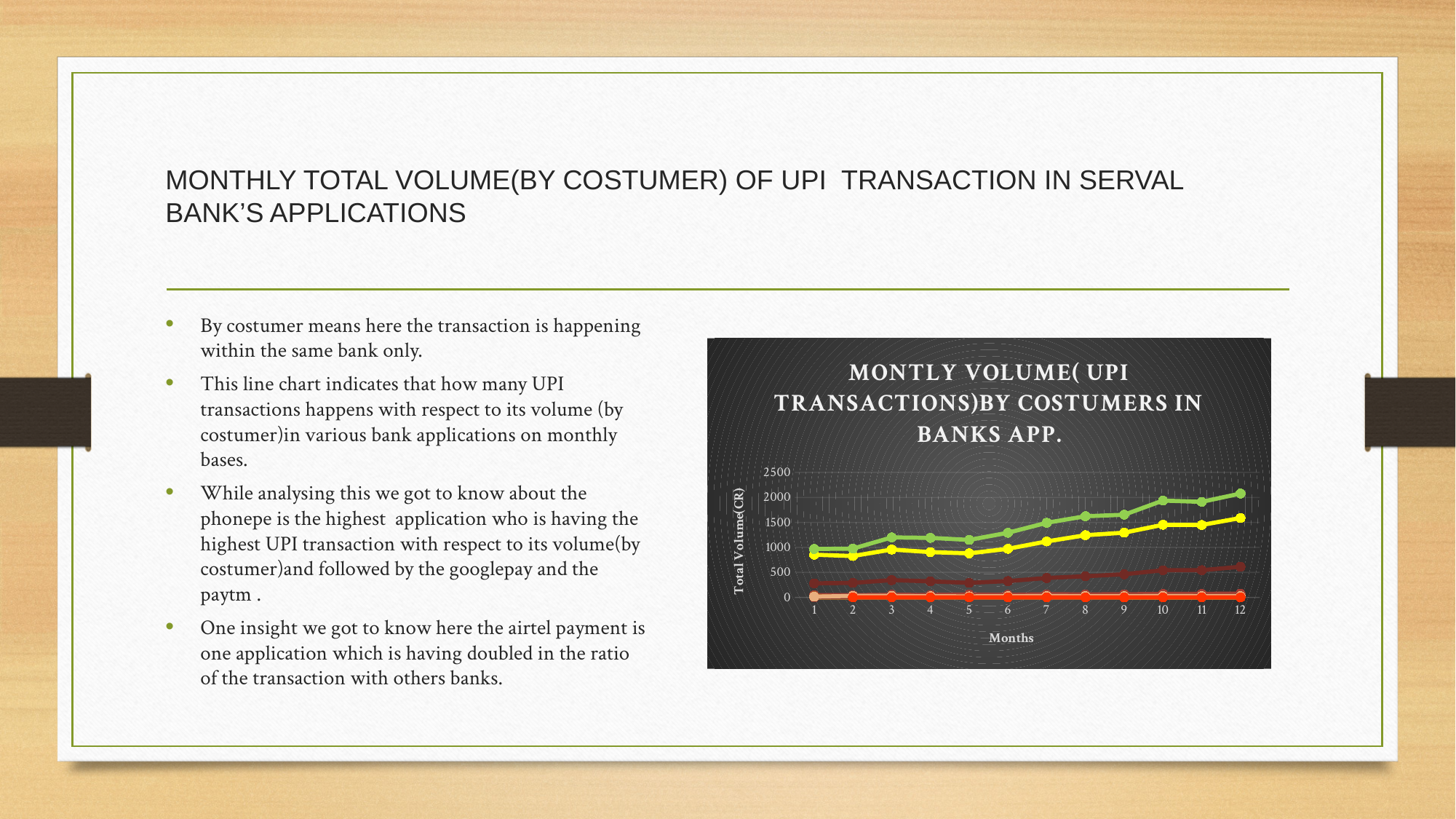

# MONTHLY TOTAL VOLUME(BY COSTUMER) OF UPI  TRANSACTION IN SERVAL BANK’S APPLICATIONS
By costumer means here the transaction is happening within the same bank only.
This line chart indicates that how many UPI transactions happens with respect to its volume (by costumer)in various bank applications on monthly bases.
While analysing this we got to know about the phonepe is the highest  application who is having the highest UPI transaction with respect to its volume(by costumer)and followed by the googlepay and the paytm .
One insight we got to know here the airtel payment is one application which is having doubled in the ratio of the transaction with others banks.

### Chart: MONTLY VOLUME( UPI TRANSACTIONS)BY COSTUMERS IN BANKS APP.

| Category | Airtel Payments Bank Apps | Allahabad Bank App | Amazon Pay | Andhra Bank App | AU Small Finance Bank App | Axis Bank Apps | Bajaj Finserv | Bank of Baroda Apps | Bank of India App | Bank of Maharashtra App | BHIM | Canara Bank App | Central Bank of India App | Citi Bank App | City Union Bank App | Cointab | Cred | DBS Digibank App | Dena Bank App | Deutsche Bank App | Dhanlaxmi Bank App | Federal Bank App | Fino Payments bank App | Finshell Pay | Freecharge | Goibibo | Google Pay | HDFC Bank Apps | HSBC Bank App | ICICI Bank Apps | IDBI Bank App | IDFC Bank App | India Post Payments Bank App | Indian Bank App | IndusInd Bank App | Jammu and Kashmir Bank App | Janta Sahakari Bank App | Jio Payments Bank App | Jupiter Money | Karnataka Bank App | Karur Vysya Bank App | Khalijeb | Kotak Mahindra Bank Apps | MakeMy Trip | MI Pay | Mobikwik | NSDL Payments Bank App | Other Apps | Other Bank Apps | Others | Paytm Payments Bank App | PhonePe | Punjab National Bank App | Punjab Sind Bank App | Punjab Sindh Bank App | RBL Bank App | RealMe | Samsung Pay | South Indian Bank App | Standard Chartered Bank App | State Bank of India Apps | Truecaller | UCO Bank App | Ultracash | Union Bank Apps | WhatsApp | WhatsApp* | Yes Bank Apps | YuvaPay |
|---|---|---|---|---|---|---|---|---|---|---|---|---|---|---|---|---|---|---|---|---|---|---|---|---|---|---|---|---|---|---|---|---|---|---|---|---|---|---|---|---|---|---|---|---|---|---|---|---|---|---|---|---|---|---|---|---|---|---|---|---|---|---|---|---|---|---|---|---|---|
| 1 | 3.71 | 0.09 | 46.3 | 0.02 | 0.02 | 5.23 | 0.01 | 0.75 | None | 0.02 | 23.38 | 0.09 | 0.11 | 0.09 | None | 0.13 | 4.08 | 0.56 | 0.02 | 0.55 | None | 0.15 | 0.01 | None | 1.12 | None | 853.53 | 1.52 | 0.06 | 6.22 | 0.02 | 0.08 | 1.08 | 0.02 | 1.82 | None | 0.01 | 0.41 | None | 0.07 | 0.03 | 0.02 | 1.88 | 0.01 | 0.44 | 1.94 | None | 0.03 | None | None | 281.18 | 968.72 | 0.13 | 0.01 | None | 0.12 | 0.01 | 1.67 | 0.06 | 0.05 | 4.29 | 0.01 | 0.05 | 0.75 | 0.24 | 0.56 | None | 14.78 | None |
| 2 | 3.33 | 0.05 | 44.22 | None | 0.03 | 6.72 | 0.01 | 0.66 | None | 0.02 | 20.44 | 0.08 | 0.1 | 0.1 | None | 0.12 | 3.94 | 0.52 | 0.01 | 0.55 | None | 0.16 | 0.01 | None | None | None | 827.86 | 1.13 | 0.05 | 7.63 | 0.02 | 0.1 | 1.23 | 0.05 | 2.16 | None | 0.01 | 0.36 | None | 0.09 | 0.03 | None | 1.95 | 0.12 | 0.4 | 1.92 | None | 0.02 | None | None | 290.03 | 975.53 | 0.13 | 0.01 | None | 0.12 | 0.01 | 1.65 | 0.06 | 0.05 | 4.13 | 0.05 | 0.06 | 0.89 | 0.32 | 0.55 | None | 29.34 | 0.02 |
| 3 | 3.79 | 0.05 | 52.38 | None | 0.04 | 8.56 | 0.01 | 0.78 | None | 0.03 | 24.42 | 0.1 | 0.12 | 0.1 | None | 0.12 | 4.96 | 0.59 | 0.02 | 0.71 | None | 0.2 | 0.01 | None | None | None | 957.01 | 1.59 | 0.08 | 9.95 | 0.02 | 0.13 | 1.21 | 0.09 | 4.49 | None | 0.01 | 0.47 | None | 0.12 | 0.03 | None | 2.26 | 0.09 | 0.42 | 2.22 | None | 0.02 | None | None | 344.99 | 1199.51 | 0.14 | 0.01 | None | 0.14 | 0.01 | 1.83 | 0.07 | 0.05 | 4.55 | 0.01 | 0.07 | 1.33 | 0.38 | 0.58 | None | 29.14 | 0.56 |
| 4 | 3.53 | 0.02 | 49.12 | None | 0.04 | 9.72 | 0.01 | 0.56 | 0.01 | 0.02 | 22.26 | 0.09 | 0.11 | 0.08 | None | 0.11 | 5.08 | 0.54 | 0.02 | 0.43 | None | 0.19 | 0.01 | None | None | None | 905.96 | 1.42 | 0.07 | 10.76 | 0.02 | 0.15 | 1.32 | 0.06 | 4.2 | None | None | 0.57 | None | 0.12 | 0.03 | None | 2.13 | 0.08 | 0.38 | 2.09 | None | 0.03 | None | None | 320.78 | 1189.89 | 0.12 | None | None | 0.13 | None | 1.62 | 0.07 | 0.06 | 4.14 | None | 0.07 | 1.49 | 0.34 | 0.54 | None | 22.81 | 1.59 |
| 5 | 4.06 | 0.01 | 58.35 | None | 0.04 | 10.27 | 0.01 | 0.54 | 0.01 | 0.02 | 21.02 | 0.09 | 0.1 | 0.08 | None | 0.1 | 5.65 | 0.47 | 0.02 | 0.21 | None | 0.17 | 0.01 | None | None | None | 880.59 | 1.56 | 0.06 | 10.95 | 0.02 | 0.15 | 1.29 | 0.06 | 3.12 | None | None | 0.68 | None | 0.1 | 0.02 | None | 2.37 | 0.03 | 0.37 | 3.18 | 0.01 | None | None | 0.03 | 290.69 | 1149.84 | 0.11 | None | None | 0.12 | None | 1.36 | 0.05 | 0.06 | 3.69 | None | 0.08 | 1.15 | 0.28 | 0.51 | None | 21.08 | 2.32 |
| 6 | 5.06 | None | 51.34 | None | 0.05 | 9.77 | 0.01 | 0.6 | 0.02 | 0.03 | 22.84 | 0.1 | 0.11 | 0.08 | None | 0.12 | 5.77 | 0.51 | 0.02 | 0.32 | None | 0.21 | 0.01 | None | None | None | 972.26 | 2.07 | 0.07 | 12.94 | 0.02 | 0.21 | 1.47 | 0.05 | 2.18 | None | None | 0.8 | None | 0.12 | 0.03 | None | 2.8 | 0.06 | 0.36 | 3.21 | None | None | None | 0.05 | 326.53 | 1292.71 | 0.08 | None | None | 0.13 | None | 1.64 | 0.06 | 0.06 | 3.43 | None | 0.09 | 1.19 | 0.29 | 0.46 | None | 24.72 | 1.33 |
| 7 | 5.79 | 0.01 | 62.83 | None | 0.08 | 10.08 | 0.02 | 0.67 | 0.03 | 0.03 | 23.76 | 0.11 | 0.12 | 0.09 | 0.01 | 0.17 | 7.12 | 0.57 | 0.02 | 0.52 | None | 0.28 | 0.01 | None | None | None | 1119.16 | 3.0 | 0.06 | 15.41 | 0.02 | 0.3 | 1.79 | 0.08 | 2.18 | None | None | 1.03 | 0.01 | 0.13 | 0.03 | None | 3.46 | 0.08 | 0.34 | 2.8 | 0.01 | None | 0.04 | None | 387.85 | 1492.09 | 0.02 | None | None | 0.15 | None | 2.02 | 0.08 | 0.08 | 3.55 | None | 0.08 | 1.45 | 0.33 | 0.47 | None | 25.94 | 0.48 |
| 8 | 6.14 | 0.01 | 60.67 | None | 0.1 | 10.11 | 0.04 | 0.75 | 0.03 | 0.04 | 26.33 | 0.14 | 0.13 | 0.09 | 0.01 | 0.28 | 7.5 | 0.57 | 0.02 | 0.73 | None | 0.35 | 0.02 | None | None | None | 1243.75 | 3.1 | 0.07 | 17.55 | 0.03 | 0.4 | 2.0 | 0.08 | 0.52 | None | 0.01 | 1.06 | 0.07 | 0.12 | 0.03 | None | 3.98 | 0.08 | 0.34 | 2.59 | 0.01 | 0.02 | None | None | 423.63 | 1622.95 | 0.04 | None | 0.01 | 0.16 | 0.01 | 2.25 | 0.09 | 0.08 | 3.69 | None | 0.09 | 1.66 | 0.37 | 0.5 | None | 24.34 | 0.02 |
| 9 | 6.91 | 0.02 | 62.9 | None | 0.13 | 7.37 | 0.04 | 0.73 | 0.03 | 0.04 | 25.36 | 0.16 | 0.13 | 0.12 | 0.01 | 0.34 | 7.74 | 0.55 | 0.02 | 0.76 | 0.01 | 0.39 | 0.02 | 0.02 | None | 0.01 | 1294.56 | 3.14 | 0.08 | 18.86 | 0.02 | 0.49 | 2.28 | 0.08 | 0.33 | None | None | 1.24 | 0.13 | 0.16 | 0.03 | None | 4.31 | 0.08 | 0.36 | 3.2 | 0.01 | 0.03 | None | None | 462.71 | 1653.19 | 0.07 | None | 0.01 | 0.17 | None | 2.37 | 0.09 | 0.08 | 3.77 | None | 0.1 | 2.02 | 0.41 | 1.01 | None | 23.02 | 0.04 |
| 10 | 7.6 | 0.02 | 68.82 | None | 0.16 | 8.4 | 0.06 | 0.8 | 0.03 | 0.04 | 27.27 | 0.21 | 0.12 | 0.11 | 0.01 | 0.45 | 9.73 | 0.58 | 0.02 | 0.85 | None | 0.44 | 0.02 | 0.03 | None | None | 1451.93 | 5.02 | 0.08 | 26.24 | 0.03 | 0.62 | 2.39 | 0.09 | 1.05 | None | None | 1.33 | 0.29 | 0.2 | 0.03 | None | 5.38 | 0.13 | 0.37 | 4.08 | None | 0.05 | None | None | 542.57 | 1937.57 | 0.08 | None | None | 0.22 | None | 2.81 | 0.11 | 0.1 | 3.98 | None | 0.11 | 2.32 | 0.66 | None | 2.6 | 28.32 | 0.04 |
| 11 | 8.41 | 0.02 | 71.04 | None | 0.17 | 6.71 | 0.06 | 0.75 | 0.03 | 0.04 | 25.23 | 0.21 | 0.11 | 0.09 | 0.01 | 0.64 | 9.03 | 0.52 | 0.02 | 0.98 | 0.01 | 0.47 | 0.02 | 0.05 | None | None | 1447.84 | 3.87 | 0.08 | 25.74 | 0.03 | 0.64 | 2.3 | 0.09 | 1.1 | None | None | 1.38 | 0.55 | 0.22 | 0.03 | None | 5.78 | 0.12 | 0.33 | 5.18 | 0.01 | 0.03 | None | None | 543.71 | 1911.21 | 0.07 | None | None | 0.25 | None | 2.8 | 0.11 | 0.09 | 3.72 | None | 0.12 | 2.13 | 0.43 | 2.11 | None | 24.13 | 0.04 |
| 12 | 9.04 | 0.02 | 76.18 | None | 0.21 | 6.63 | 0.13 | 0.75 | 0.04 | 0.05 | 27.12 | 0.25 | 0.13 | 0.09 | 0.01 | 0.94 | 10.36 | 0.55 | 0.02 | 0.85 | 0.01 | 0.48 | 0.03 | 0.06 | None | None | 1587.43 | 4.96 | 0.09 | 28.81 | 0.02 | 0.9 | 2.76 | 0.12 | 1.19 | 0.01 | 0.01 | 1.65 | 0.98 | 0.25 | 0.04 | None | 6.39 | 0.07 | 0.31 | 4.24 | 0.01 | None | None | 0.02 | 612.71 | 2077.6 | 0.07 | None | None | 0.35 | None | 3.21 | 0.13 | 0.1 | 3.63 | None | 0.14 | 1.96 | 0.36 | 2.25 | None | 24.88 | 0.05 |